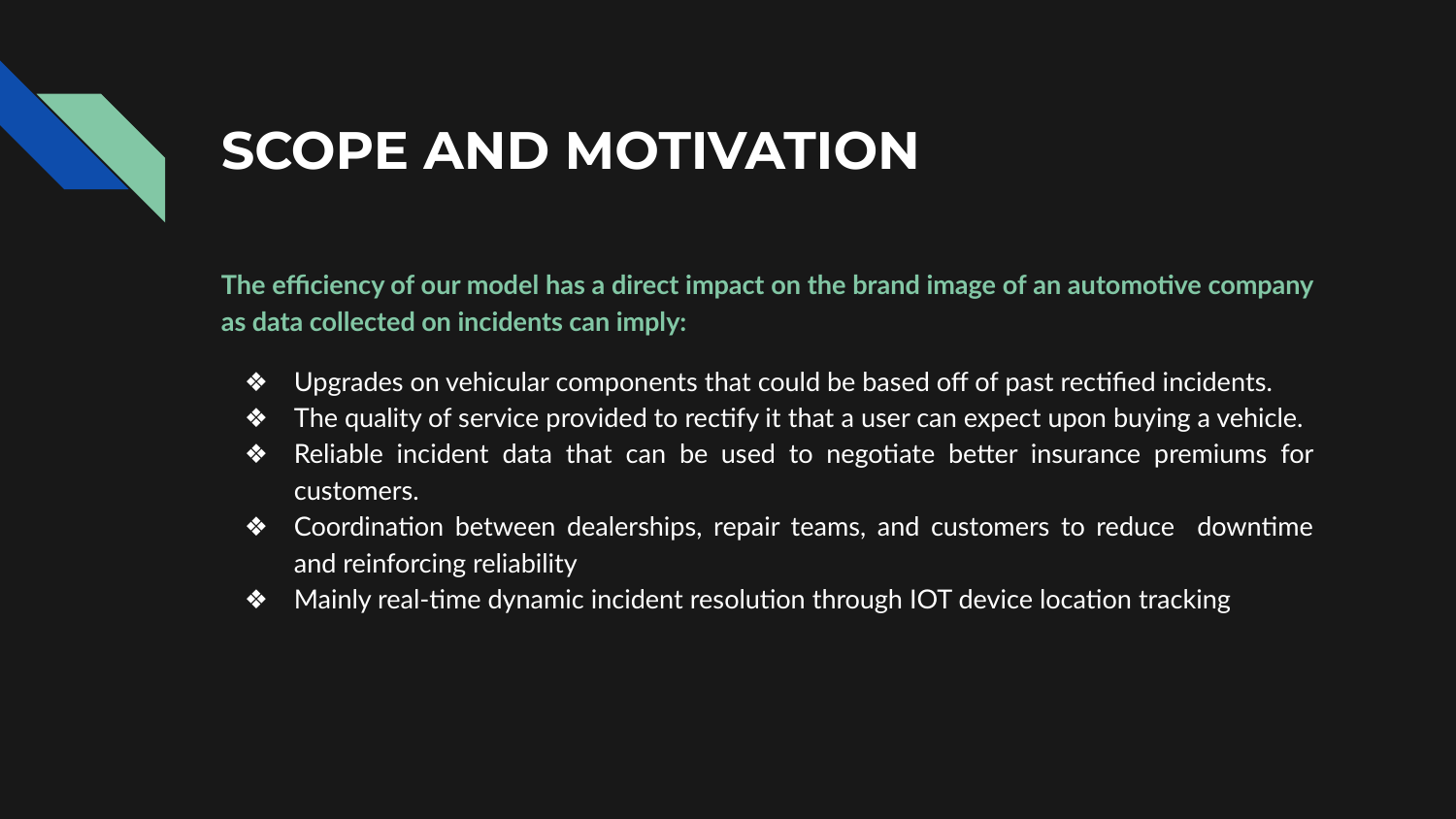

# SCOPE AND MOTIVATION
The efficiency of our model has a direct impact on the brand image of an automotive company as data collected on incidents can imply:
Upgrades on vehicular components that could be based off of past rectified incidents.
The quality of service provided to rectify it that a user can expect upon buying a vehicle.
Reliable incident data that can be used to negotiate better insurance premiums for customers.
Coordination between dealerships, repair teams, and customers to reduce  downtime and reinforcing reliability
Mainly real-time dynamic incident resolution through IOT device location tracking